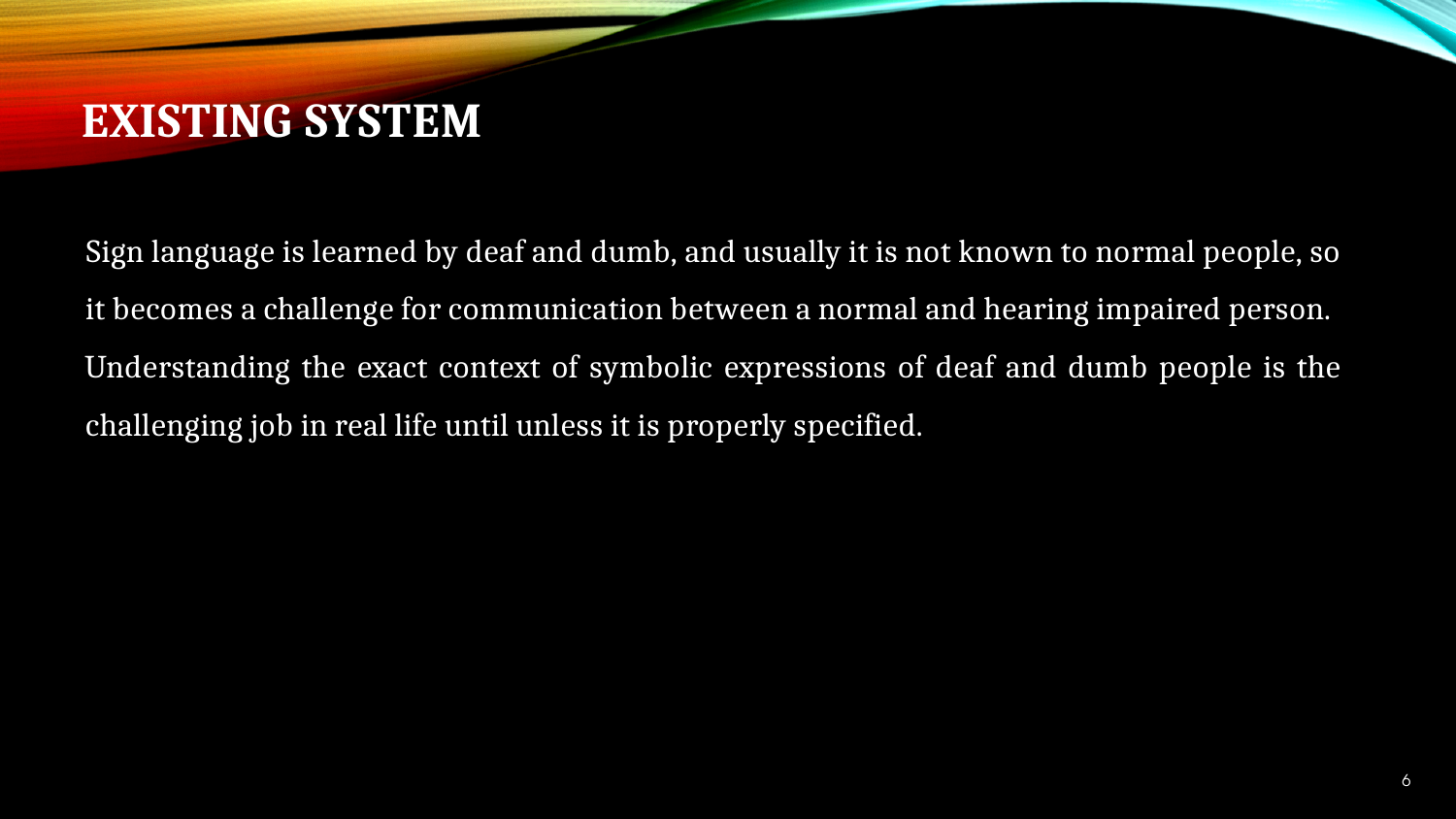

EXISTING SYSTEM
Sign language is learned by deaf and dumb, and usually it is not known to normal people, so it becomes a challenge for communication between a normal and hearing impaired person.
Understanding the exact context of symbolic expressions of deaf and dumb people is the challenging job in real life until unless it is properly specified.
6